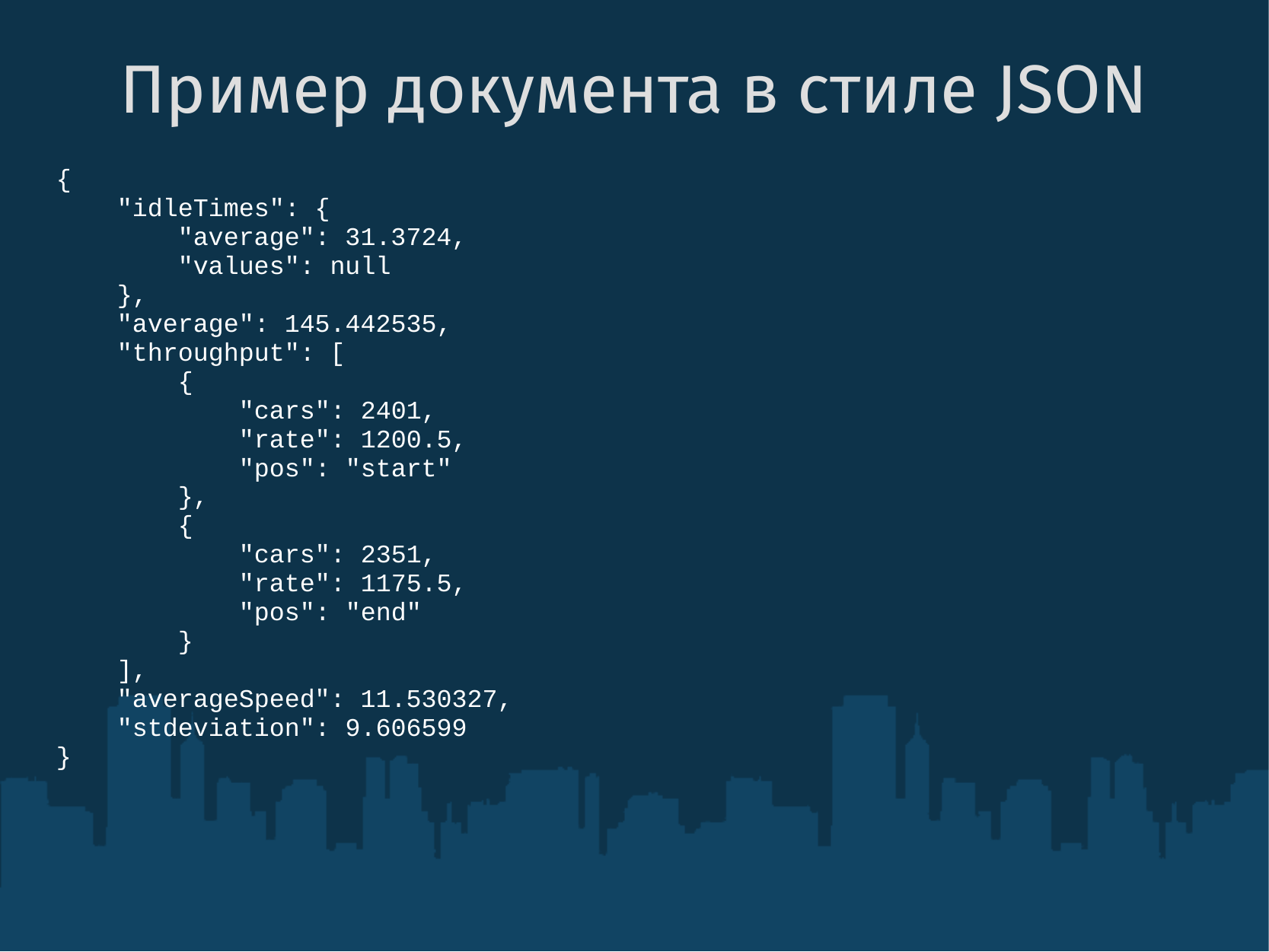

# Пример документа в стиле JSON
{
    "idleTimes": {
        "average": 31.3724,
        "values": null
    },
    "average": 145.442535,
    "throughput": [
        {
            "cars": 2401,
            "rate": 1200.5,
            "pos": "start"
        },
        {
            "cars": 2351,
            "rate": 1175.5,
            "pos": "end"
        }
    ],
    "averageSpeed": 11.530327,
    "stdeviation": 9.606599
}